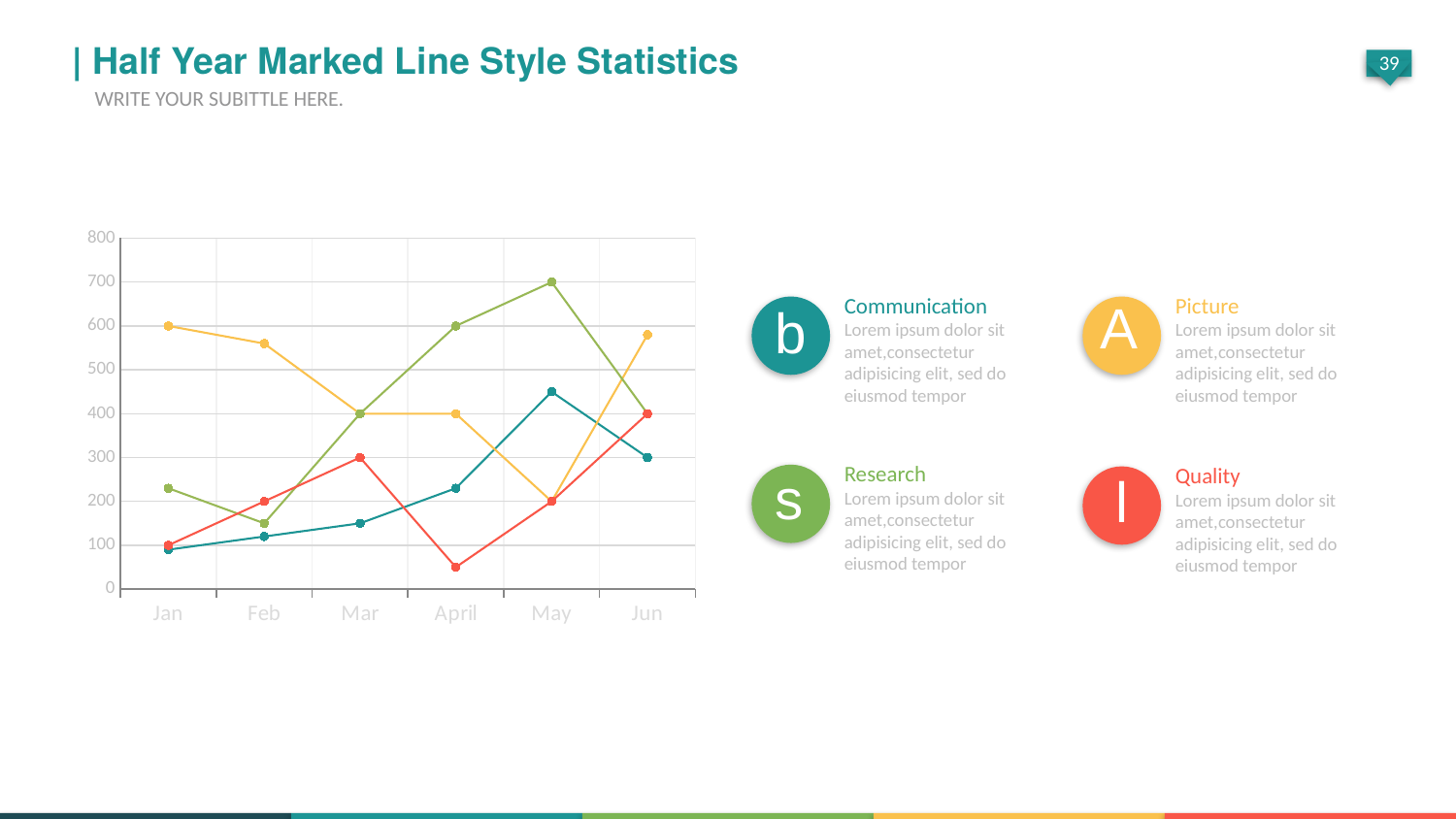

| Half Year Marked Line Style Statistics
WRITE YOUR SUBITTLE HERE.

### Chart

| Category | Communication | Pictures | Research | Quality |
|---|---|---|---|---|
| Jan | 90.0 | 600.0 | 230.0 | 100.0 |
| Feb | 120.0 | 560.0 | 150.0 | 200.0 |
| Mar | 150.0 | 400.0 | 400.0 | 300.0 |
| April | 230.0 | 400.0 | 600.0 | 50.0 |
| May | 450.0 | 200.0 | 700.0 | 200.0 |
| Jun | 300.0 | 580.0 | 400.0 | 400.0 |
Communication
Lorem ipsum dolor sit amet,consectetur adipisicing elit, sed do eiusmod tempor
Picture
Lorem ipsum dolor sit amet,consectetur adipisicing elit, sed do eiusmod tempor
A

b

Research
Lorem ipsum dolor sit amet,consectetur adipisicing elit, sed do eiusmod tempor
Quality
Lorem ipsum dolor sit amet,consectetur adipisicing elit, sed do eiusmod tempor
s

l